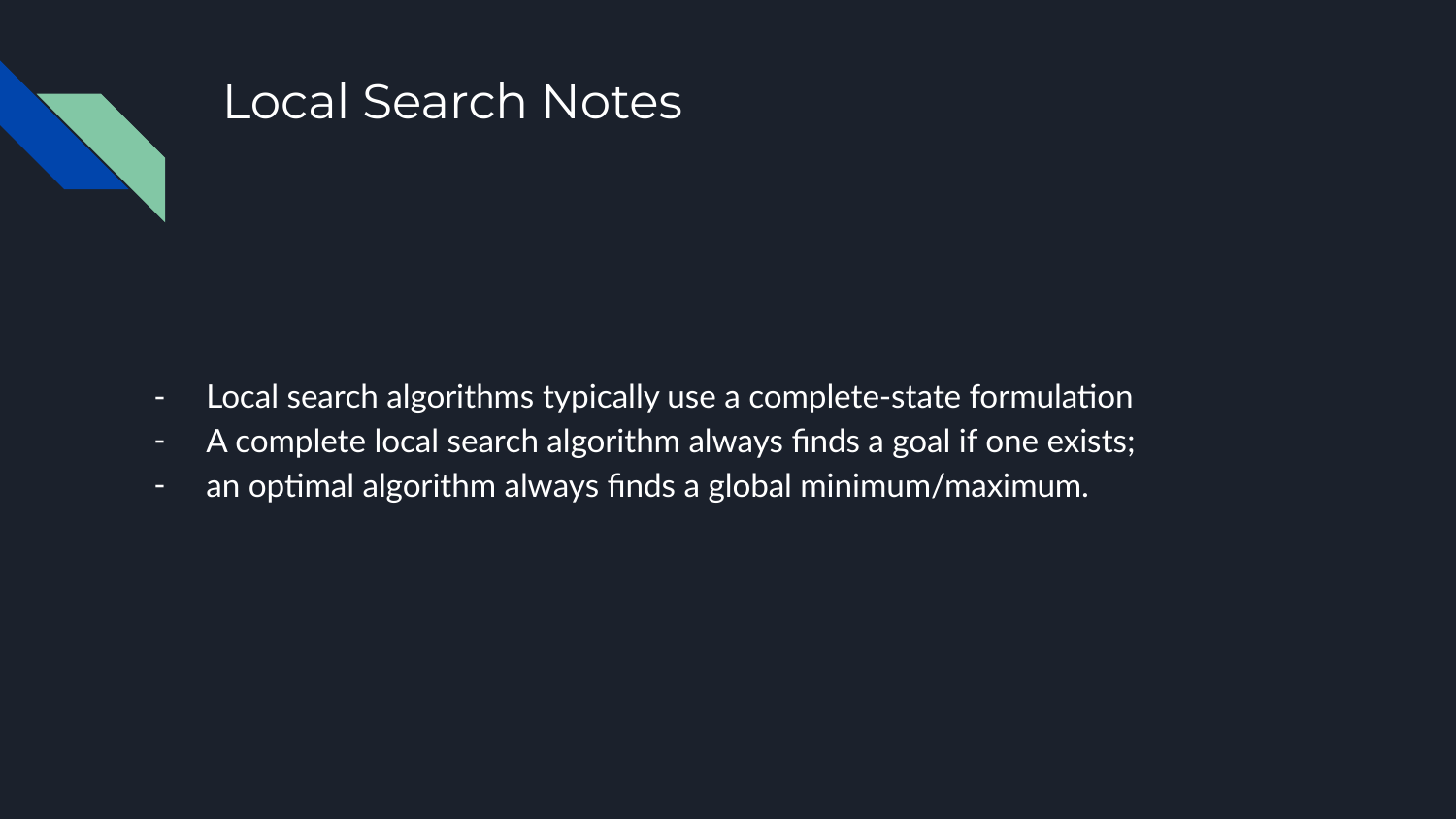

# Local Search Notes
Local search algorithms typically use a complete-state formulation
A complete local search algorithm always finds a goal if one exists;
an optimal algorithm always finds a global minimum/maximum.